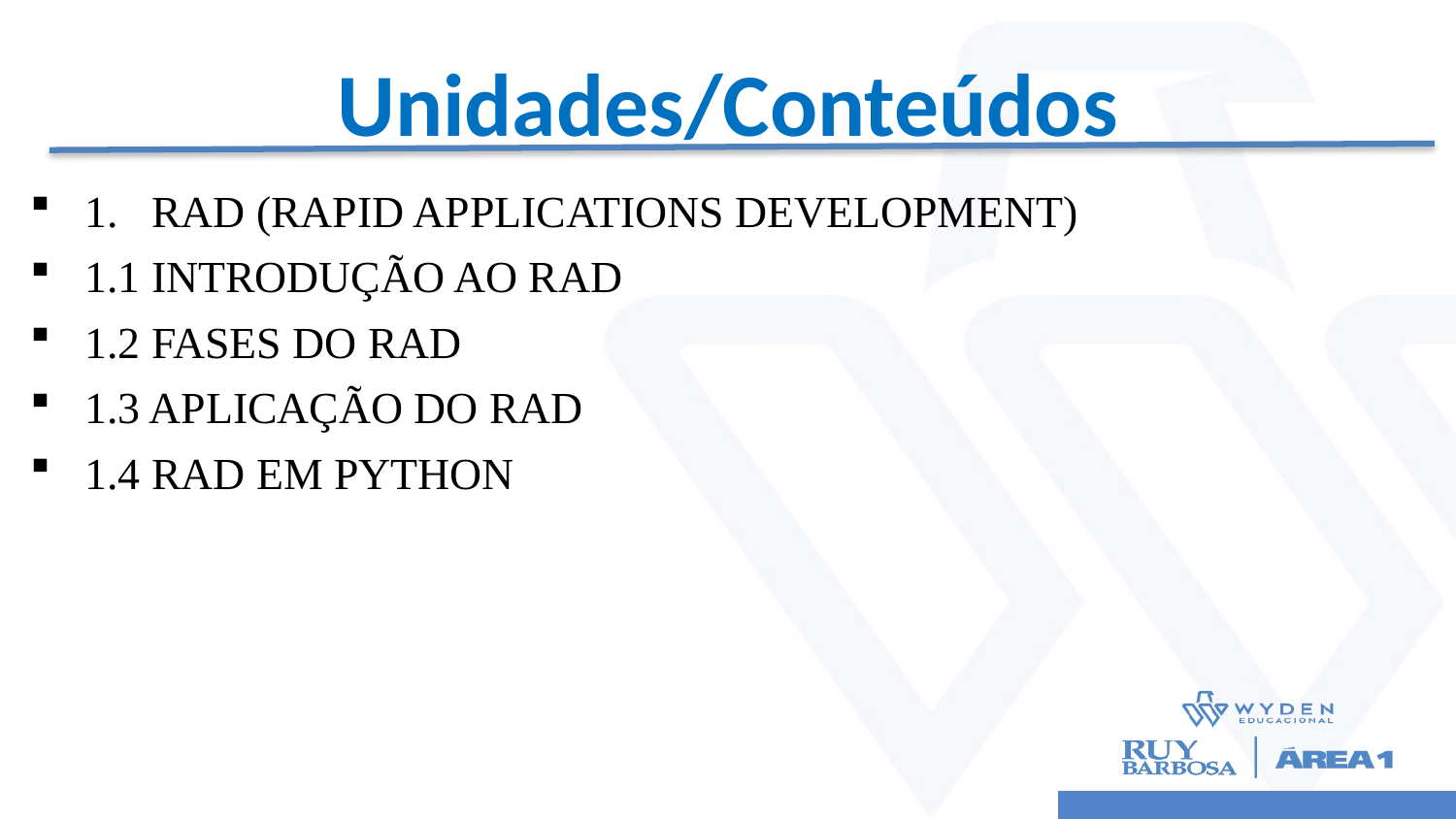

# Unidades/Conteúdos
1.   RAD (RAPID APPLICATIONS DEVELOPMENT)
1.1 INTRODUÇÃO AO RAD
1.2 FASES DO RAD
1.3 APLICAÇÃO DO RAD
1.4 RAD EM PYTHON